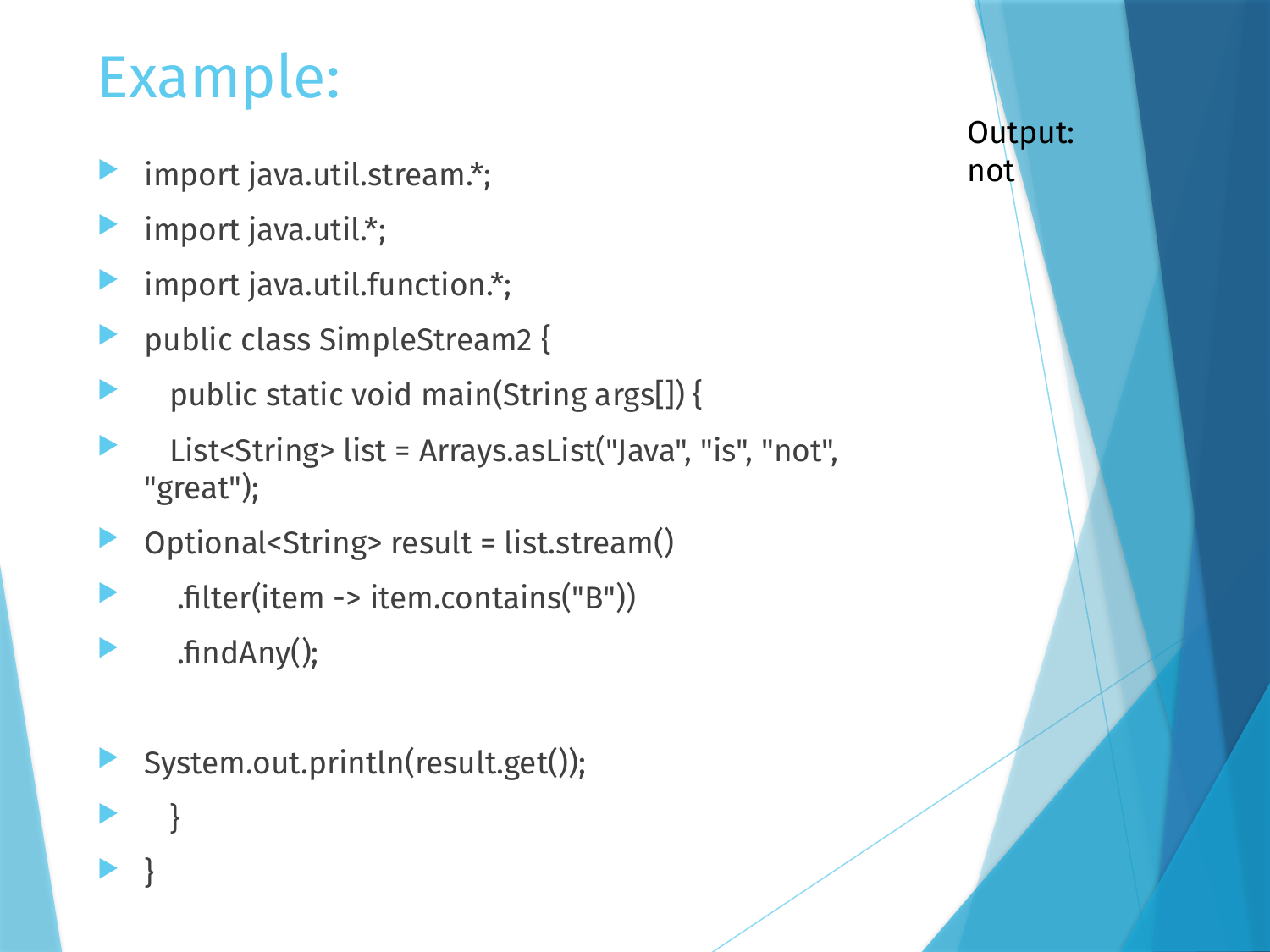

# Example:
Output:
not
import java.util.stream.*;
import java.util.*;
import java.util.function.*;
public class SimpleStream2 {
   public static void main(String args[]) {
   List<String> list = Arrays.asList("Java", "is", "not", "great");
Optional<String> result = list.stream()
    .filter(item -> item.contains("B"))
    .findAny();

System.out.println(result.get());
   }
}